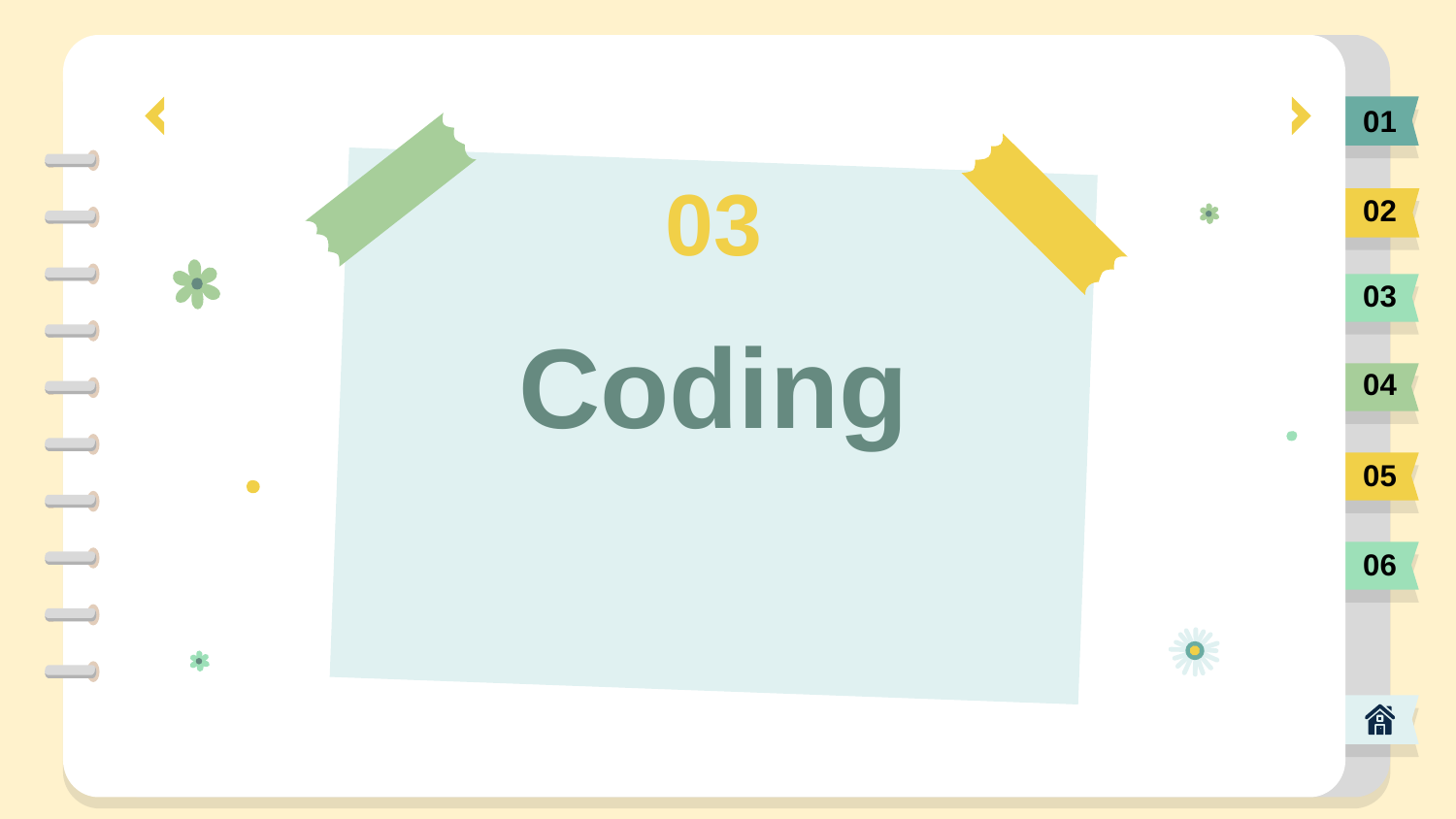

01

03
02
03
# Coding
04
05
06